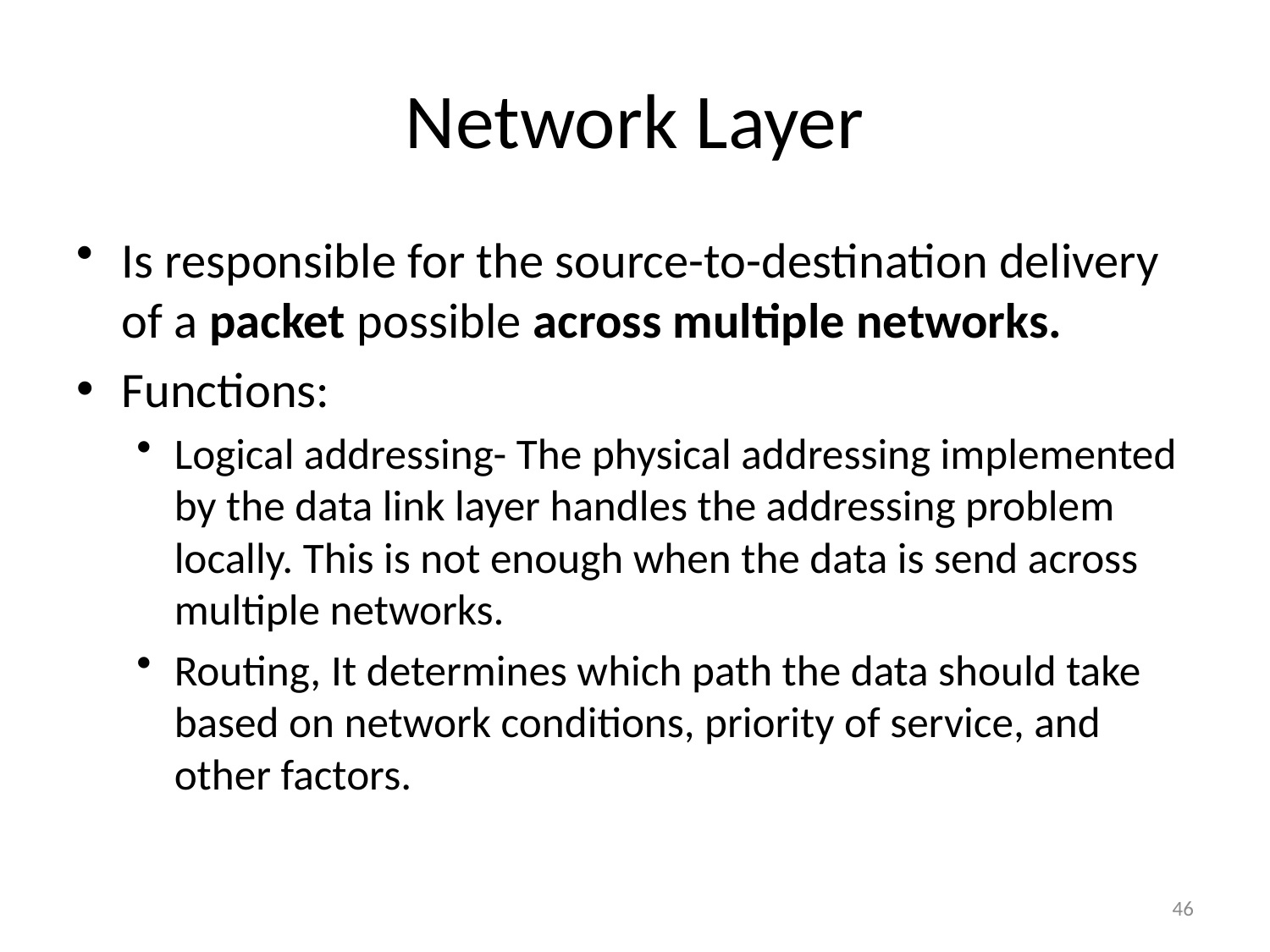

# Network Layer
Is responsible for the source-to-destination delivery of a packet possible across multiple networks.
Functions:
Logical addressing- The physical addressing implemented by the data link layer handles the addressing problem locally. This is not enough when the data is send across  multiple networks.
Routing, It determines which path the data should take based on network conditions, priority of service, and other factors.
46